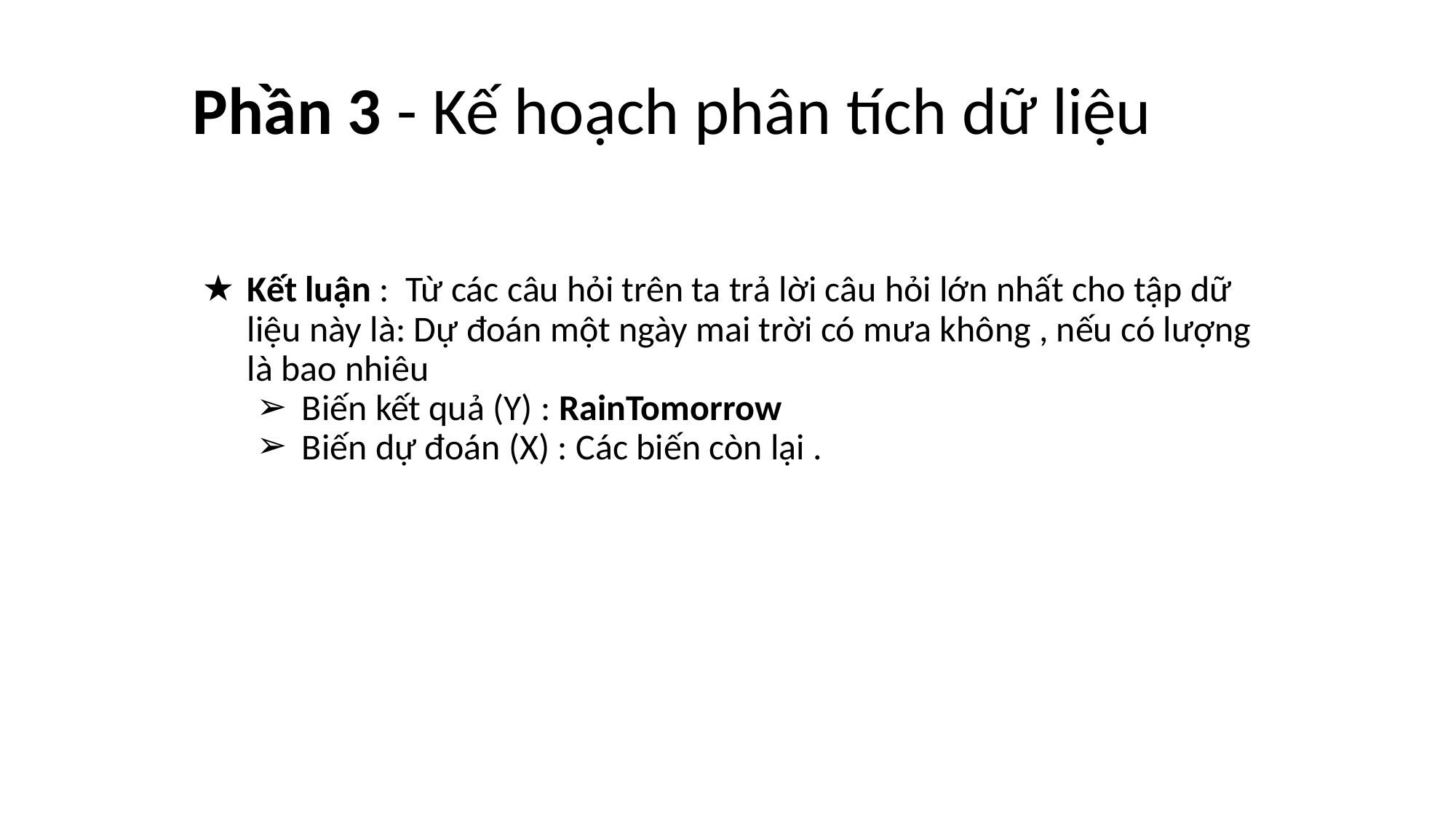

# Phần 3 - Kế hoạch phân tích dữ liệu

Kết luận :  Từ các câu hỏi trên ta trả lời câu hỏi lớn nhất cho tập dữ liệu này là: Dự đoán một ngày mai trời có mưa không , nếu có lượng là bao nhiêu
Biến kết quả (Y) : RainTomorrow
Biến dự đoán (X) : Các biến còn lại .